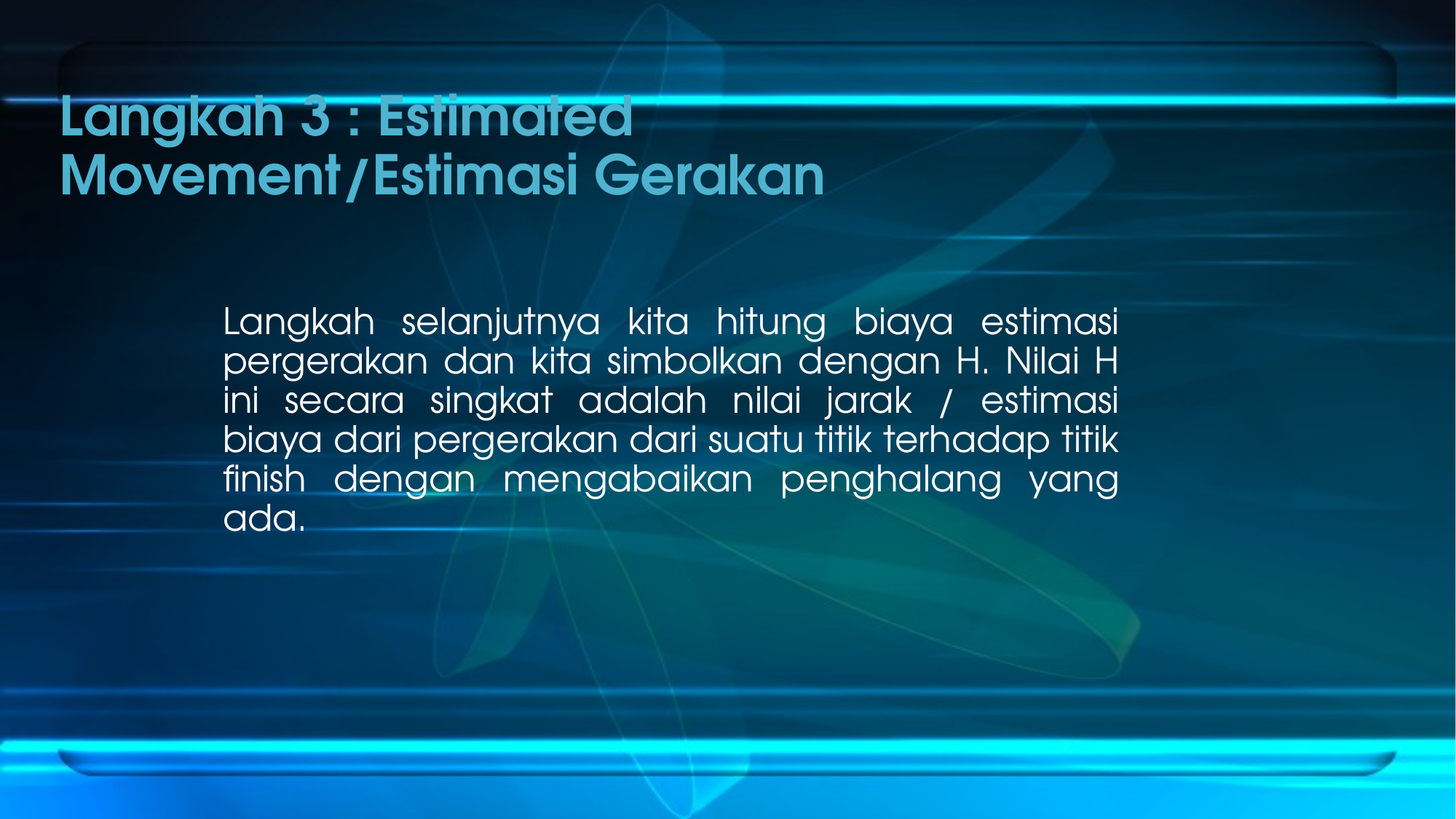

# Langkah 3 : Estimated Movement/Estimasi Gerakan
Langkah selanjutnya kita hitung biaya estimasi pergerakan dan kita simbolkan dengan H. Nilai H ini secara singkat adalah nilai jarak / estimasi biaya dari pergerakan dari suatu titik terhadap titik finish dengan mengabaikan penghalang yang ada.